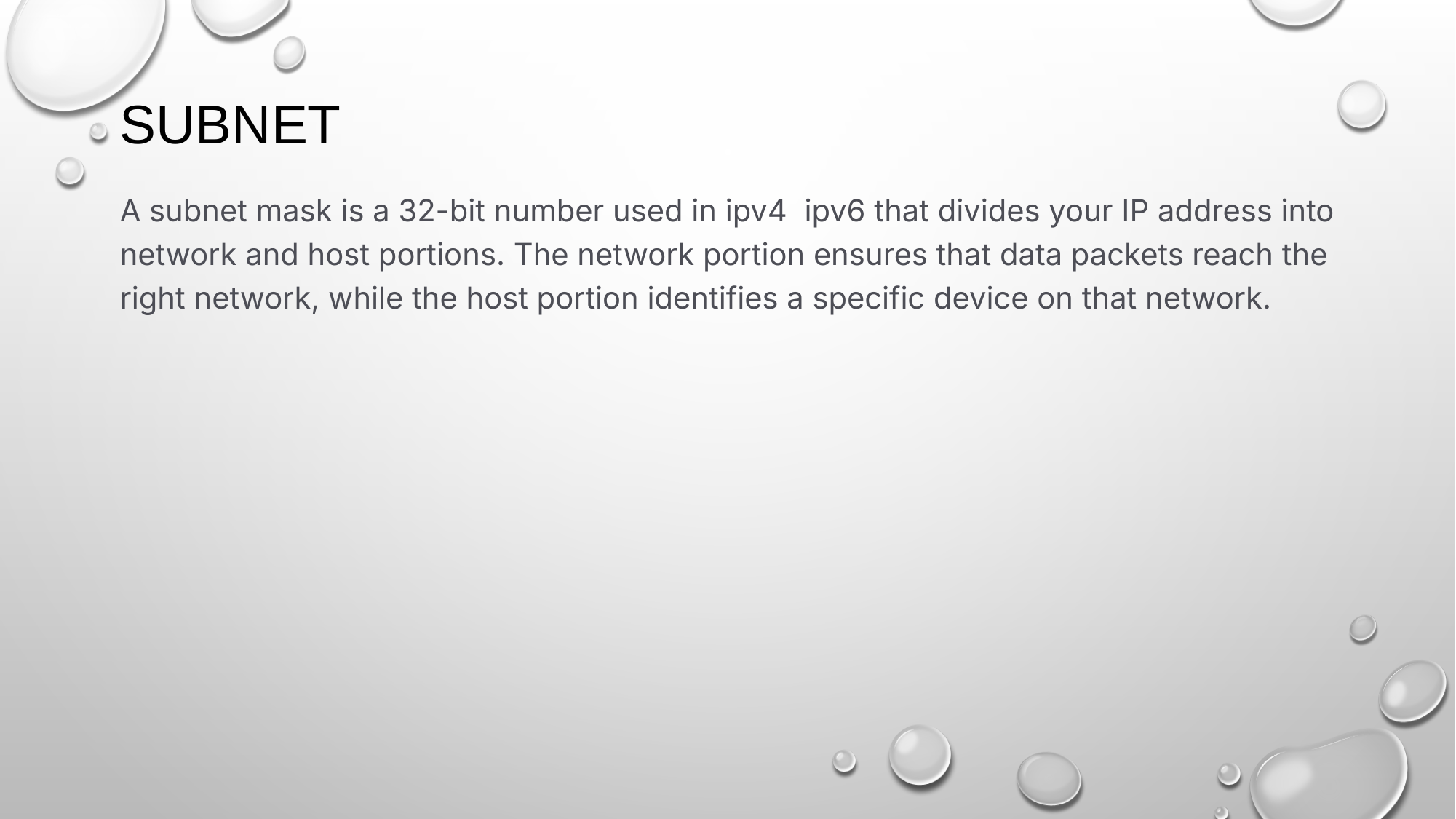

# Subnet
A subnet mask is a 32-bit number used in ipv4  ipv6 that divides your IP address into network and host portions. The network portion ensures that data packets reach the right network, while the host portion identifies a specific device on that network.